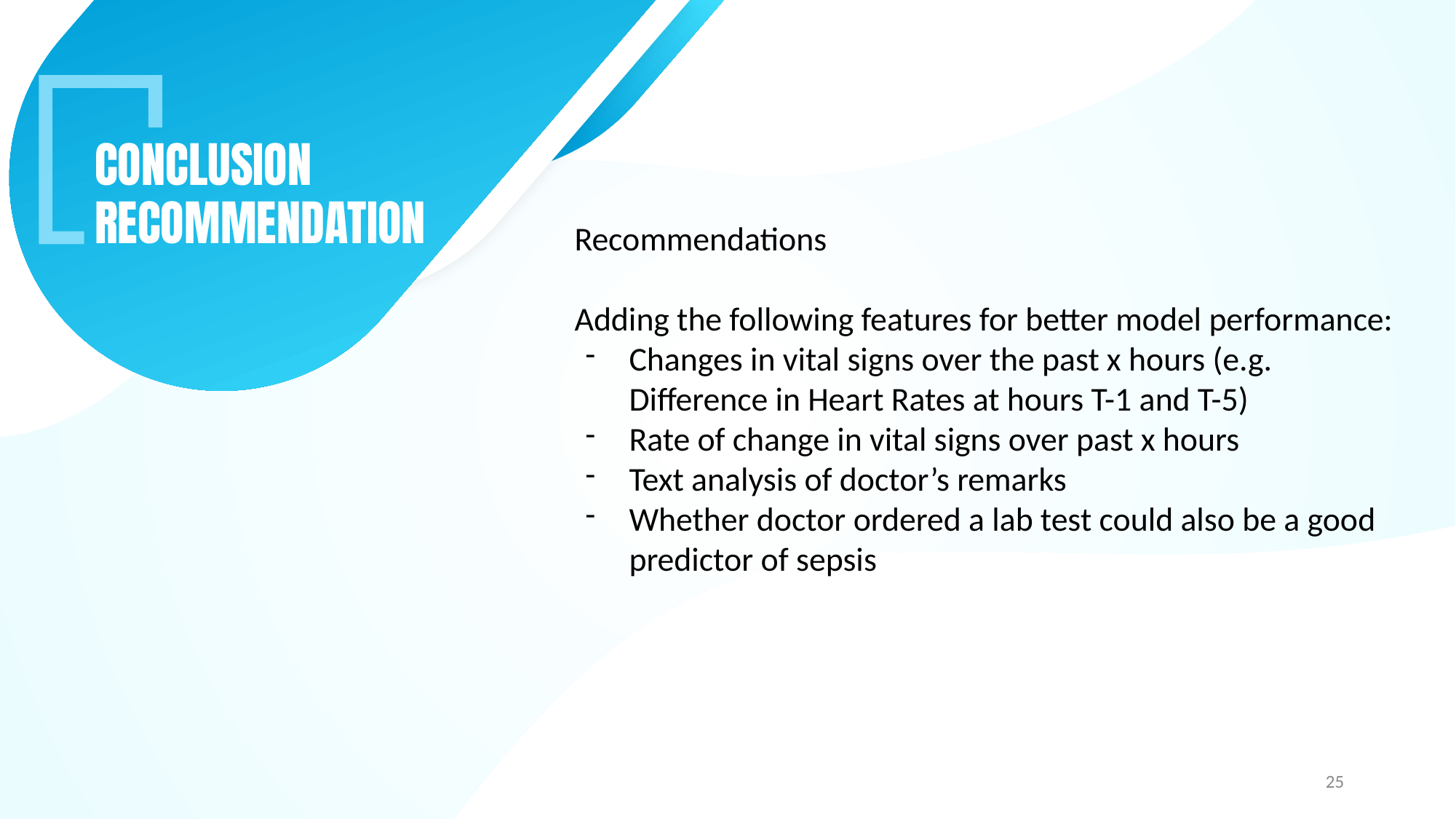

v

CONCLUSION
RECOMMENDATION
Recommendations

Adding the following features for better model performance:
Changes in vital signs over the past x hours (e.g. Difference in Heart Rates at hours T-1 and T-5)
Rate of change in vital signs over past x hours
Text analysis of doctor’s remarks
Whether doctor ordered a lab test could also be a good predictor of sepsis

25